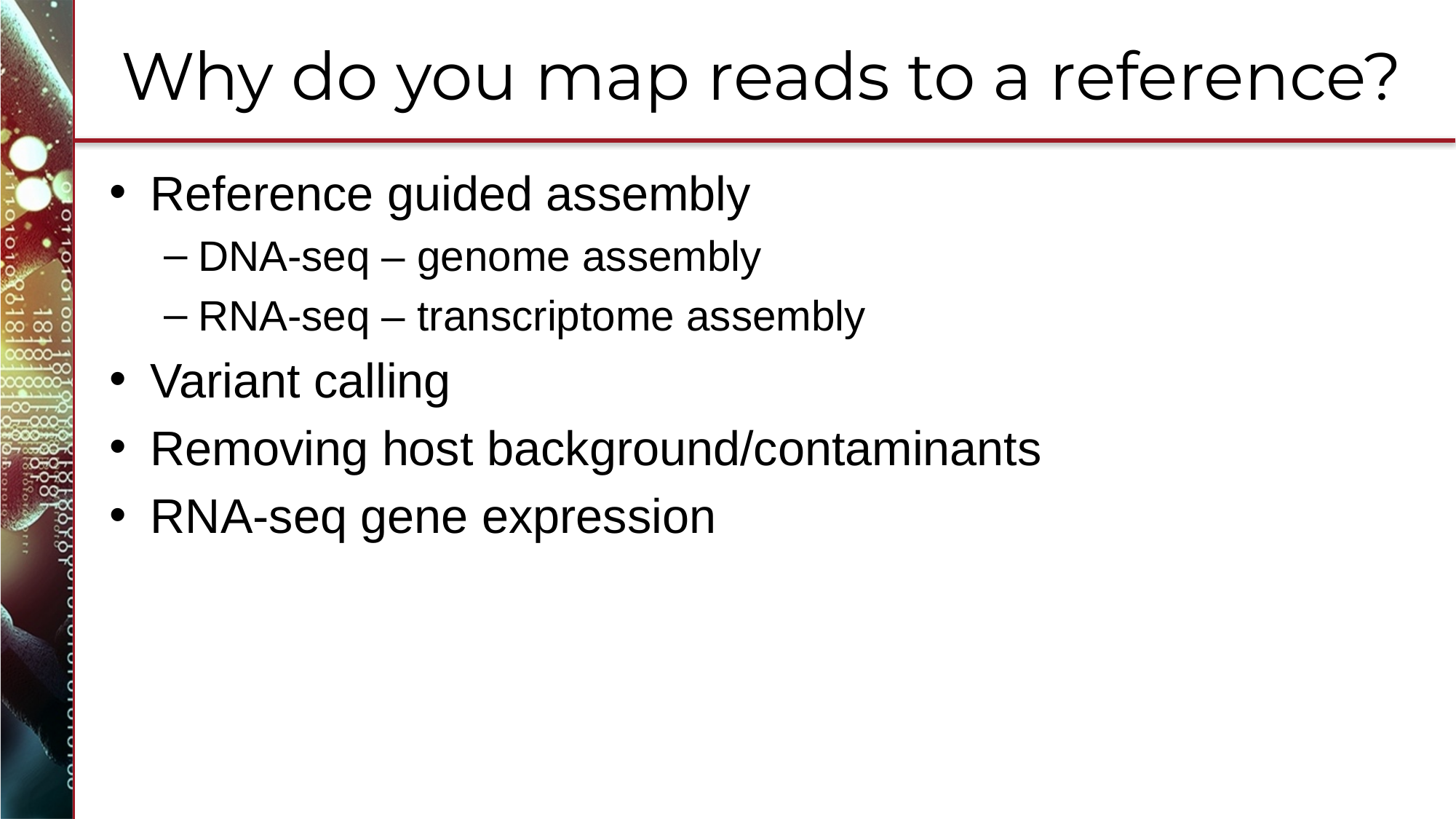

# Why do you map reads to a reference?
Reference guided assembly
DNA-seq – genome assembly
RNA-seq – transcriptome assembly
Variant calling
Removing host background/contaminants
RNA-seq gene expression